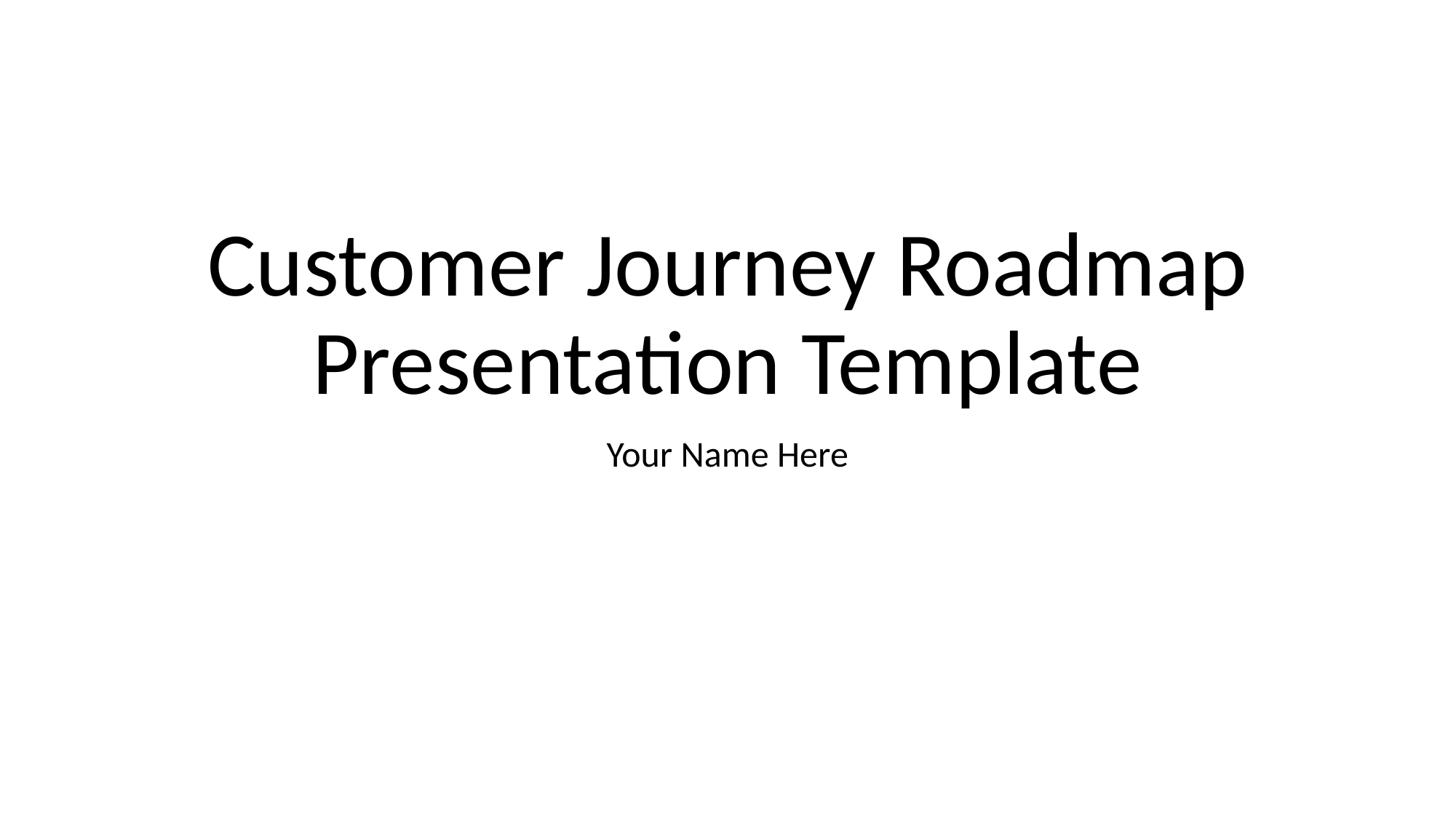

# Customer Journey Roadmap Presentation Template
Your Name Here